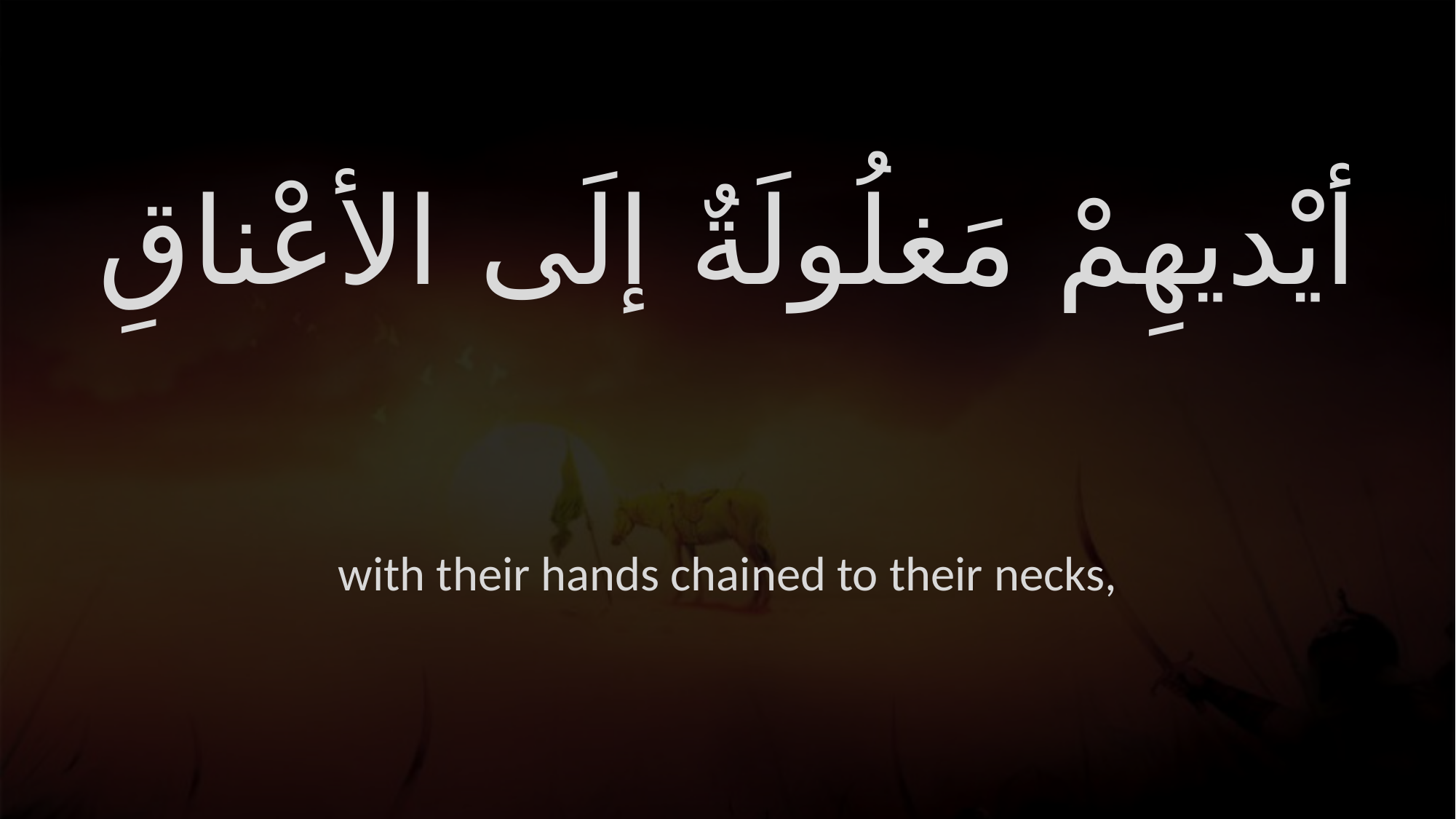

# أيْديهِمْ مَغلُولَةٌ إلَى الأعْناقِ
with their hands chained to their necks,